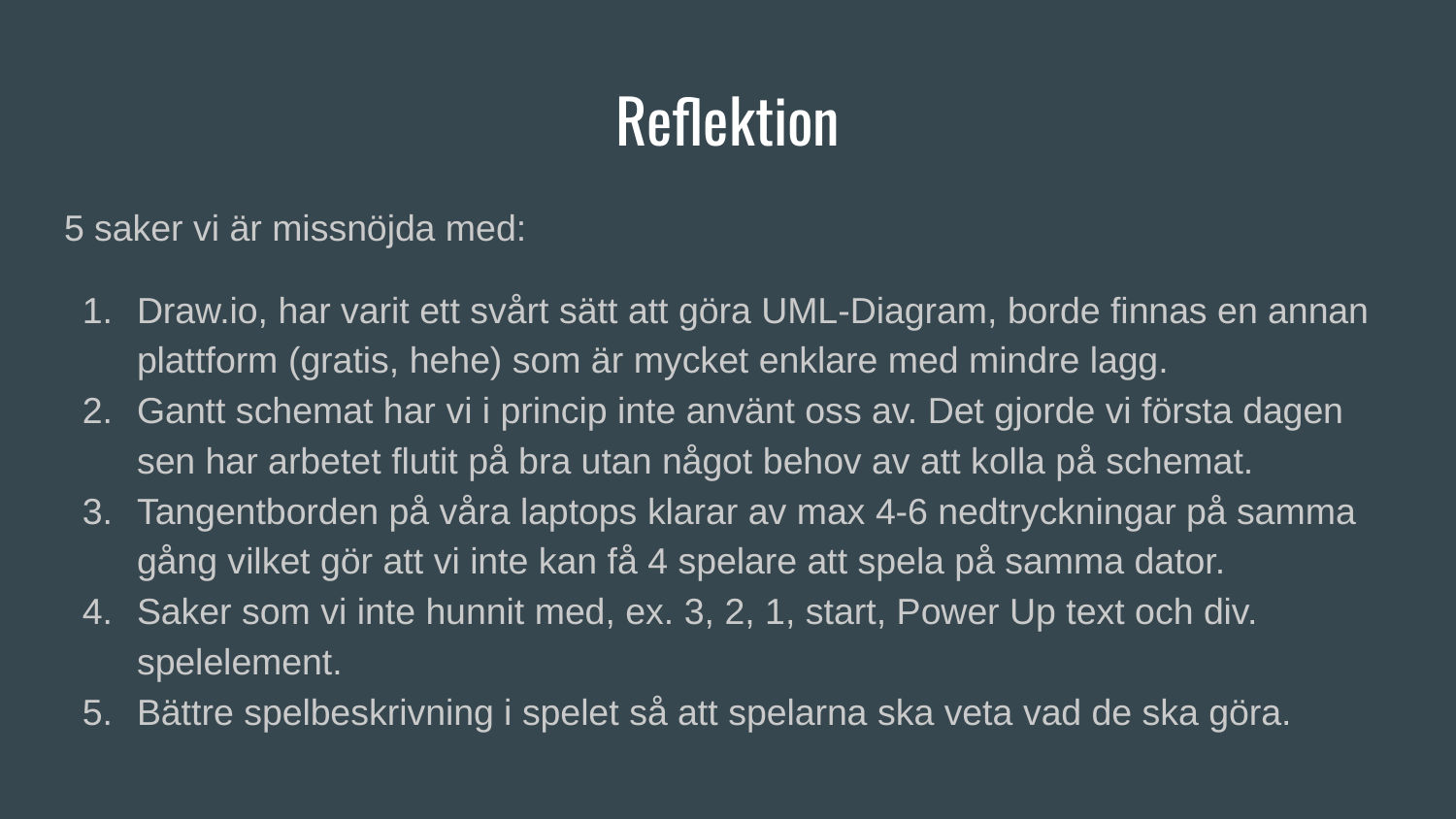

# Reflektion
5 saker vi är missnöjda med:
Draw.io, har varit ett svårt sätt att göra UML-Diagram, borde finnas en annan plattform (gratis, hehe) som är mycket enklare med mindre lagg.
Gantt schemat har vi i princip inte använt oss av. Det gjorde vi första dagen sen har arbetet flutit på bra utan något behov av att kolla på schemat.
Tangentborden på våra laptops klarar av max 4-6 nedtryckningar på samma gång vilket gör att vi inte kan få 4 spelare att spela på samma dator.
Saker som vi inte hunnit med, ex. 3, 2, 1, start, Power Up text och div. spelelement.
Bättre spelbeskrivning i spelet så att spelarna ska veta vad de ska göra.